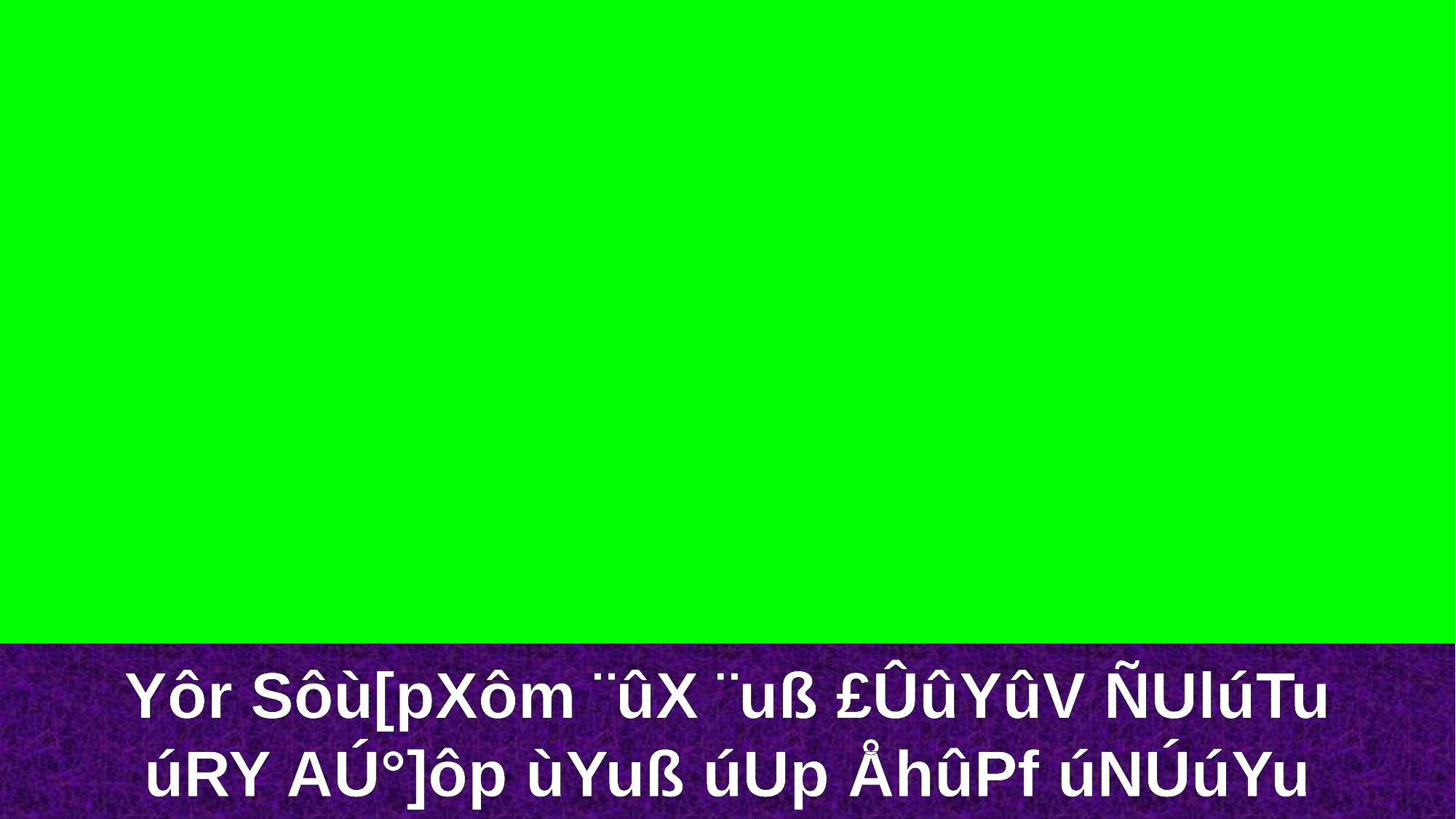

Yôr Sôù[pXôm ¨ûX ¨uß £ÛûYûV ÑUlúTu
úRY AÚ°]ôp ùYuß úUp ÅhûPf úNÚúYu